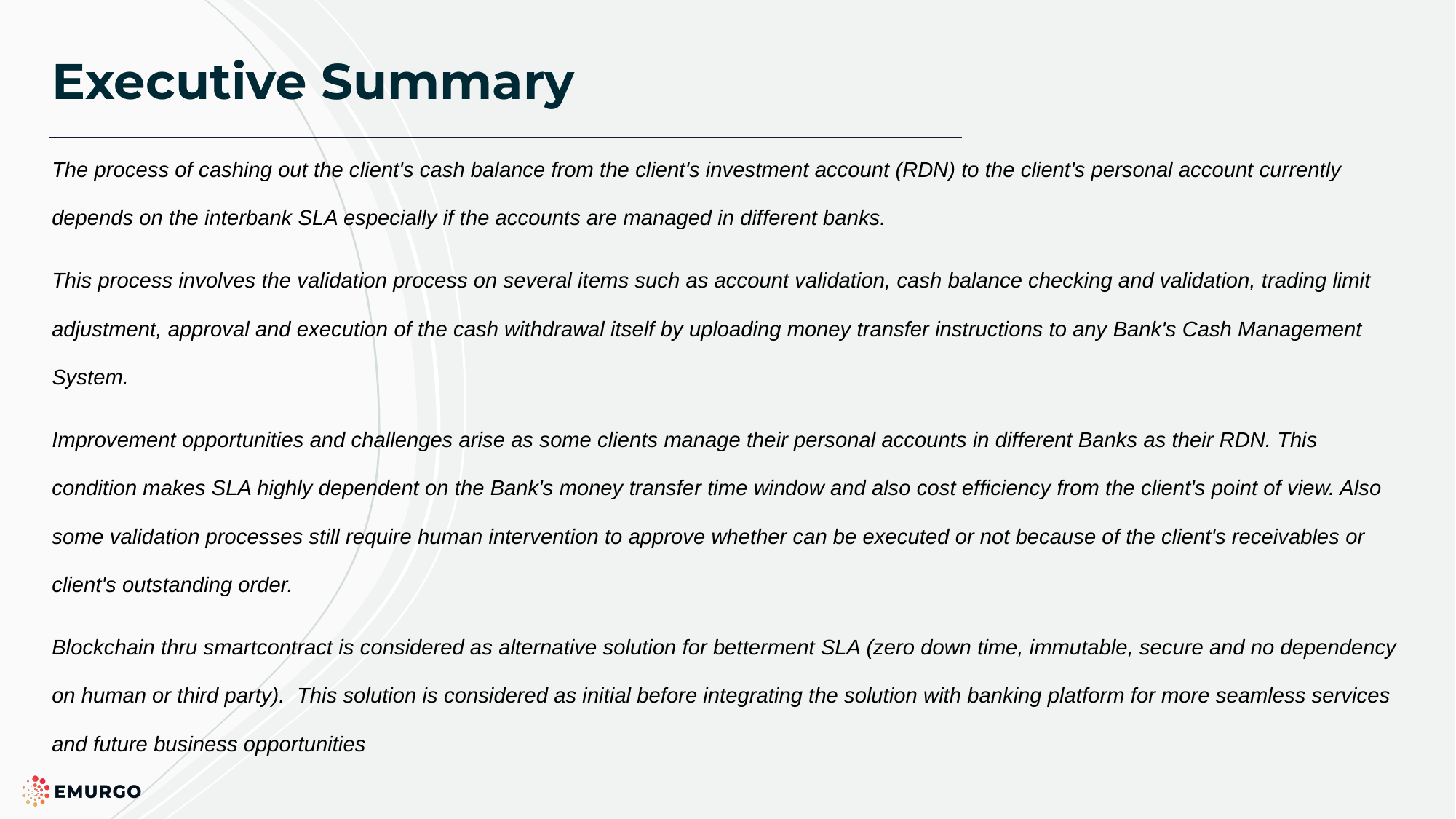

# Executive Summary
The process of cashing out the client's cash balance from the client's investment account (RDN) to the client's personal account currently depends on the interbank SLA especially if the accounts are managed in different banks.
This process involves the validation process on several items such as account validation, cash balance checking and validation, trading limit adjustment, approval and execution of the cash withdrawal itself by uploading money transfer instructions to any Bank's Cash Management System.
Improvement opportunities and challenges arise as some clients manage their personal accounts in different Banks as their RDN. This condition makes SLA highly dependent on the Bank's money transfer time window and also cost efficiency from the client's point of view. Also some validation processes still require human intervention to approve whether can be executed or not because of the client's receivables or client's outstanding order.
Blockchain thru smartcontract is considered as alternative solution for betterment SLA (zero down time, immutable, secure and no dependency on human or third party).  This solution is considered as initial before integrating the solution with banking platform for more seamless services and future business opportunities